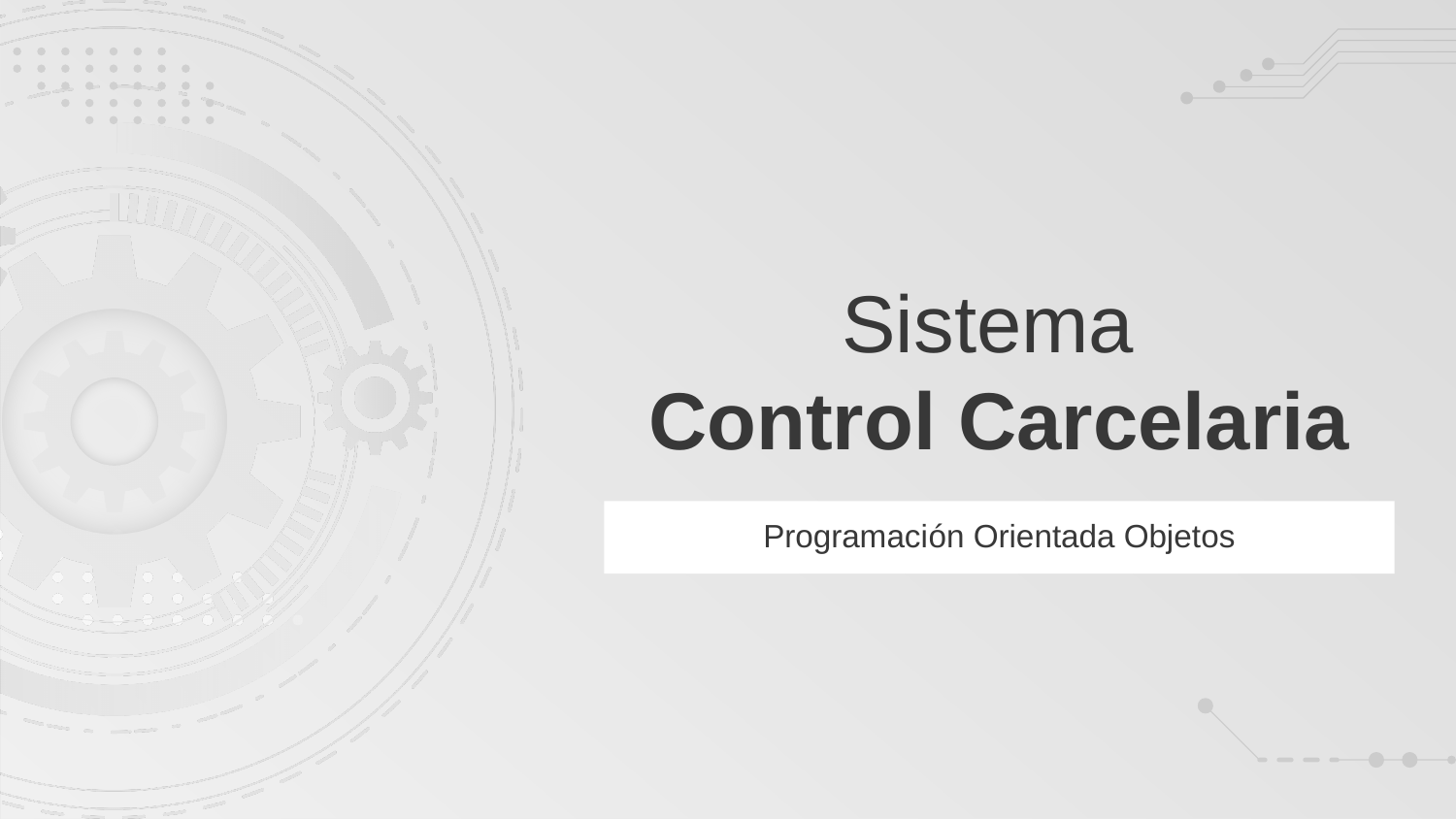

# Sistema Control Carcelaria
Programación Orientada Objetos